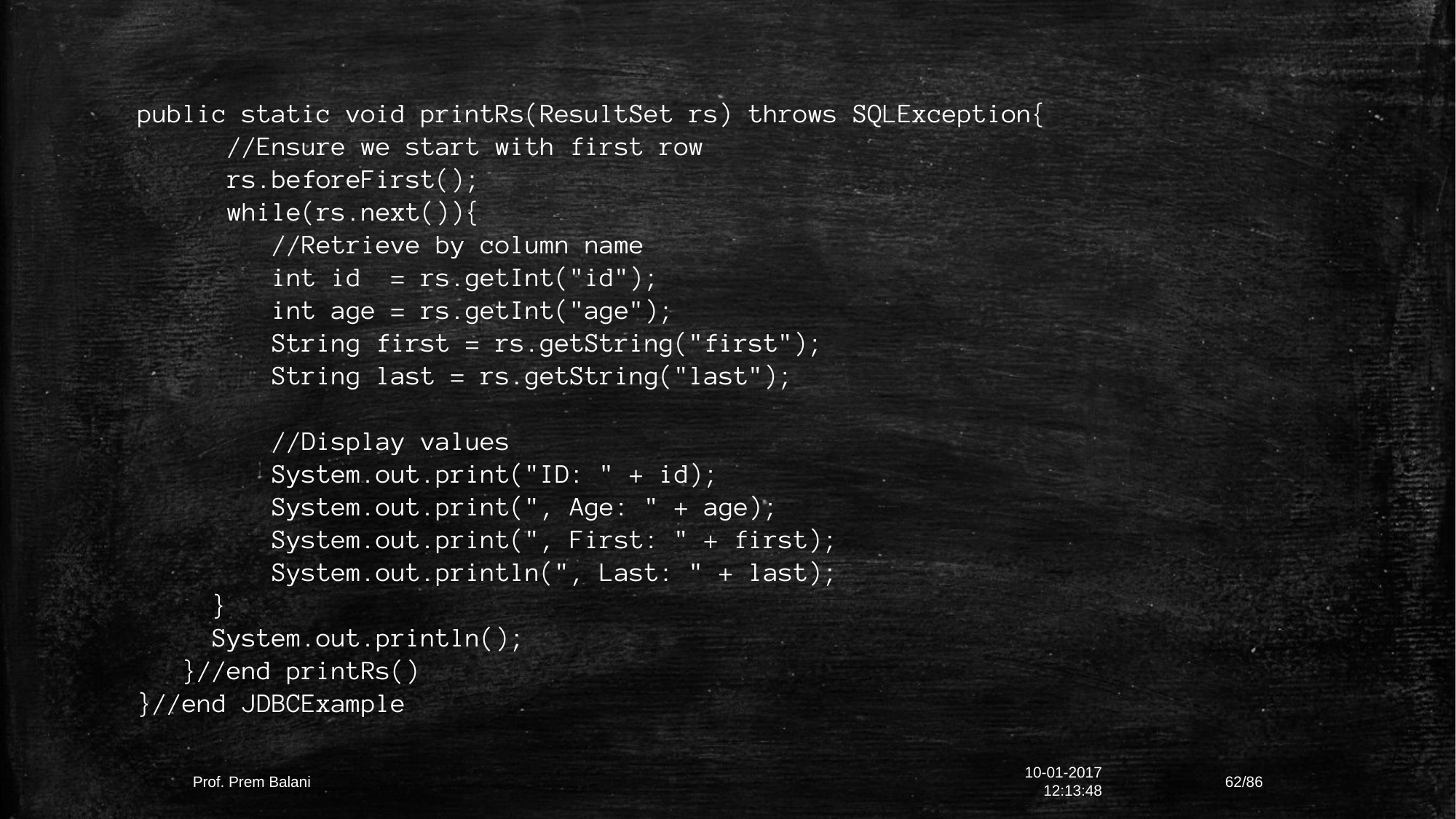

public static void printRs(ResultSet rs) throws SQLException{
      //Ensure we start with first row
      rs.beforeFirst();
      while(rs.next()){
         //Retrieve by column name
         int id  = rs.getInt("id");
         int age = rs.getInt("age");
         String first = rs.getString("first");
         String last = rs.getString("last");

         //Display values
         System.out.print("ID: " + id);
         System.out.print(", Age: " + age);
         System.out.print(", First: " + first);
         System.out.println(", Last: " + last);
     }
     System.out.println();
   }//end printRs()
}//end JDBCExample
Prof. Prem Balani
10-01-2017 12:13:48
62/86